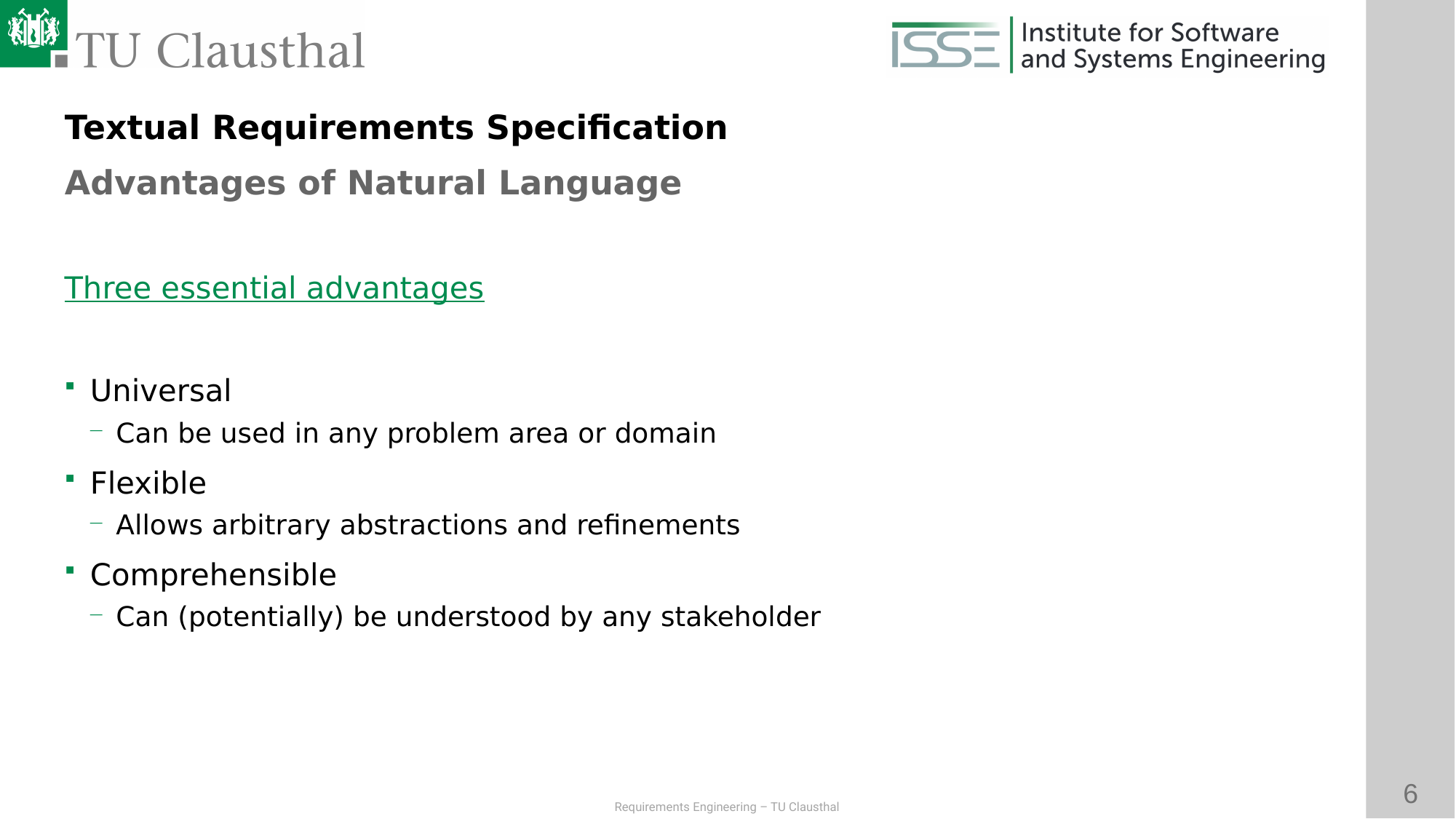

Textual Requirements Specification
Advantages of Natural Language
Three essential advantages

Universal
Can be used in any problem area or domain
Flexible
Allows arbitrary abstractions and refinements
Comprehensible
Can (potentially) be understood by any stakeholder